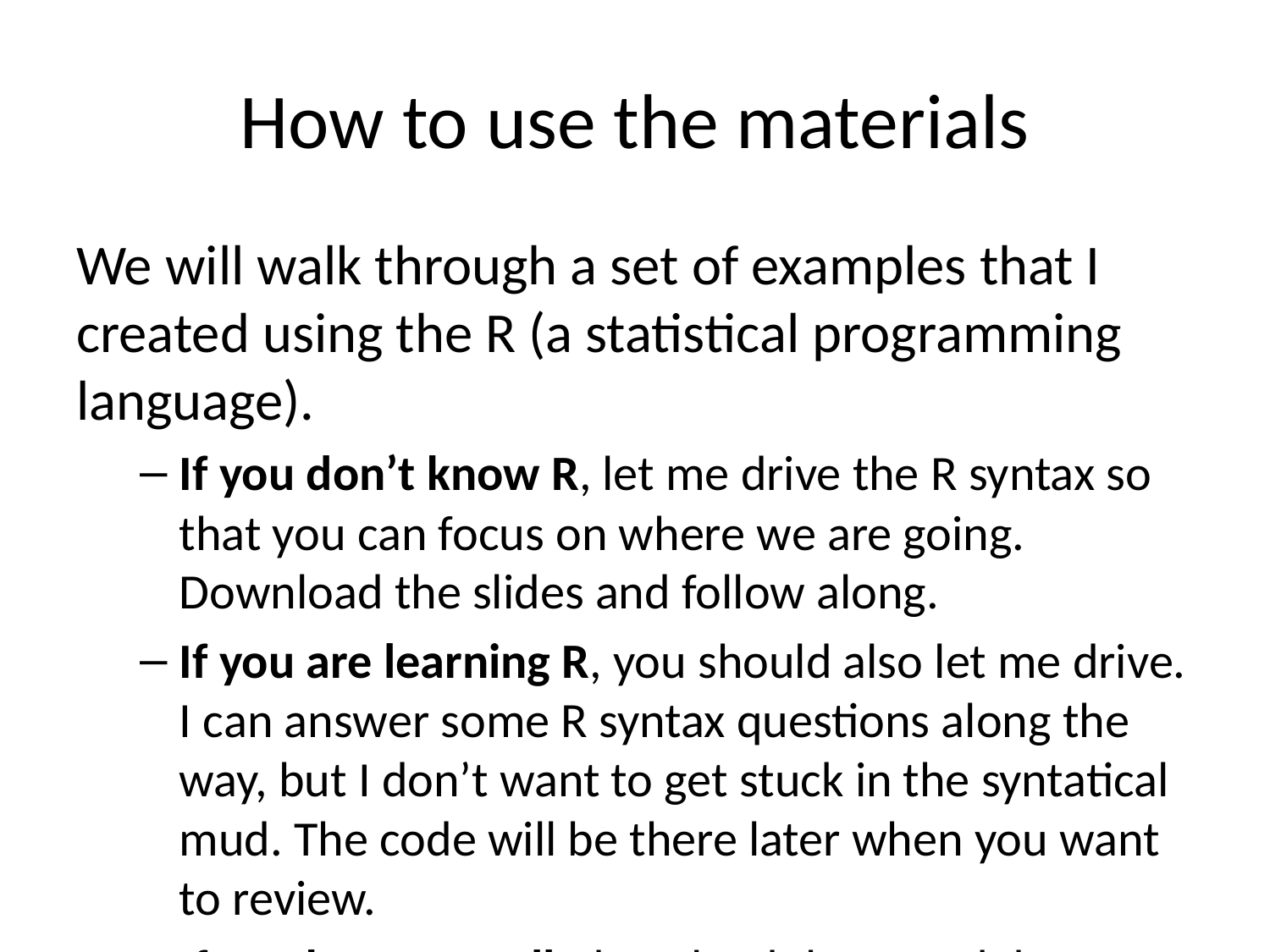

# How to use the materials
We will walk through a set of examples that I created using the R (a statistical programming language).
If you don’t know R, let me drive the R syntax so that you can focus on where we are going. Download the slides and follow along.
If you are learning R, you should also let me drive. I can answer some R syntax questions along the way, but I don’t want to get stuck in the syntatical mud. The code will be there later when you want to review.
If you know R well, download the RMarkdown files and run the code as we go along.
I’m adaptable. Please ask questions so I can calibrate.